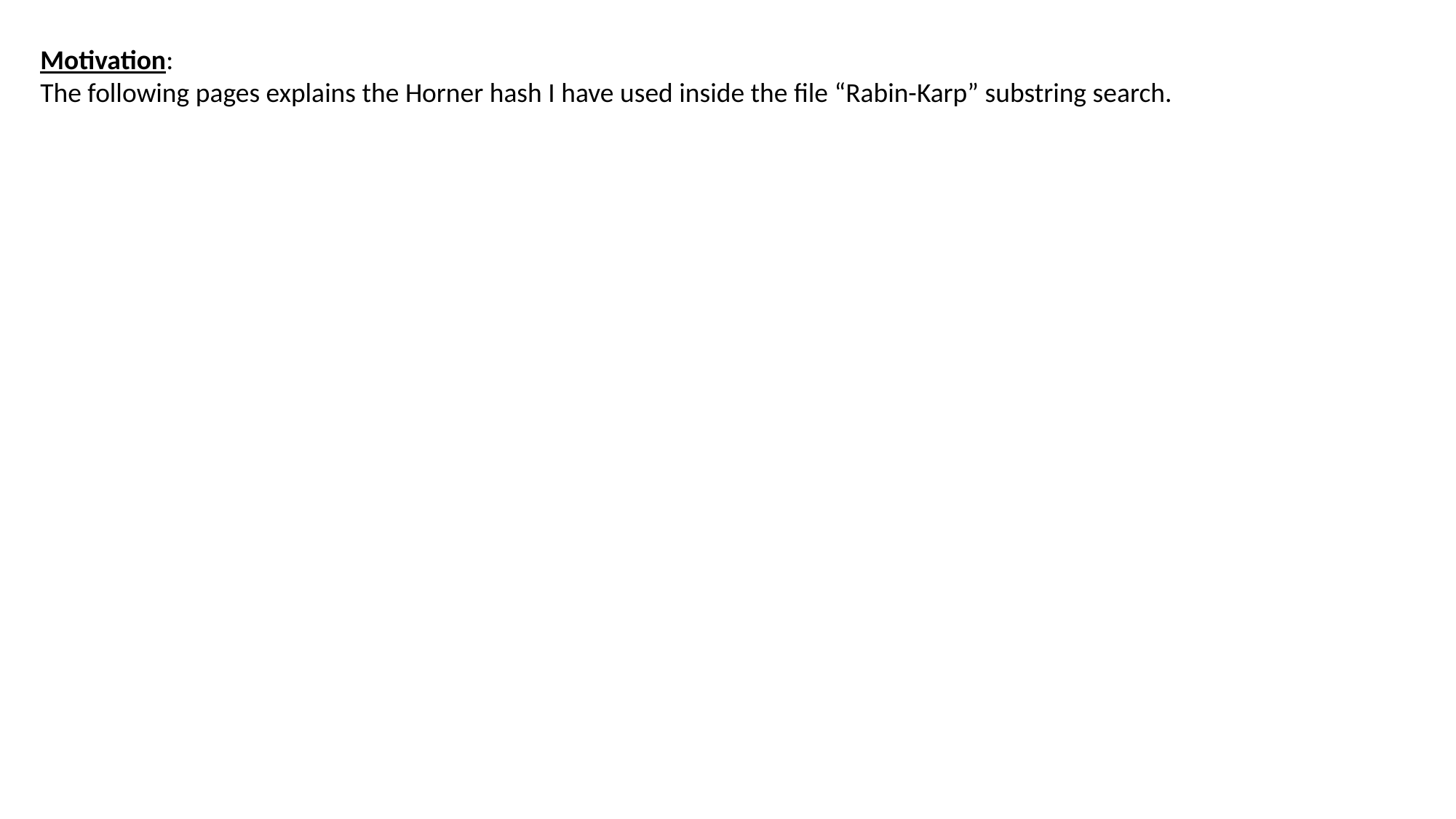

Motivation:
The following pages explains the Horner hash I have used inside the file “Rabin-Karp” substring search.